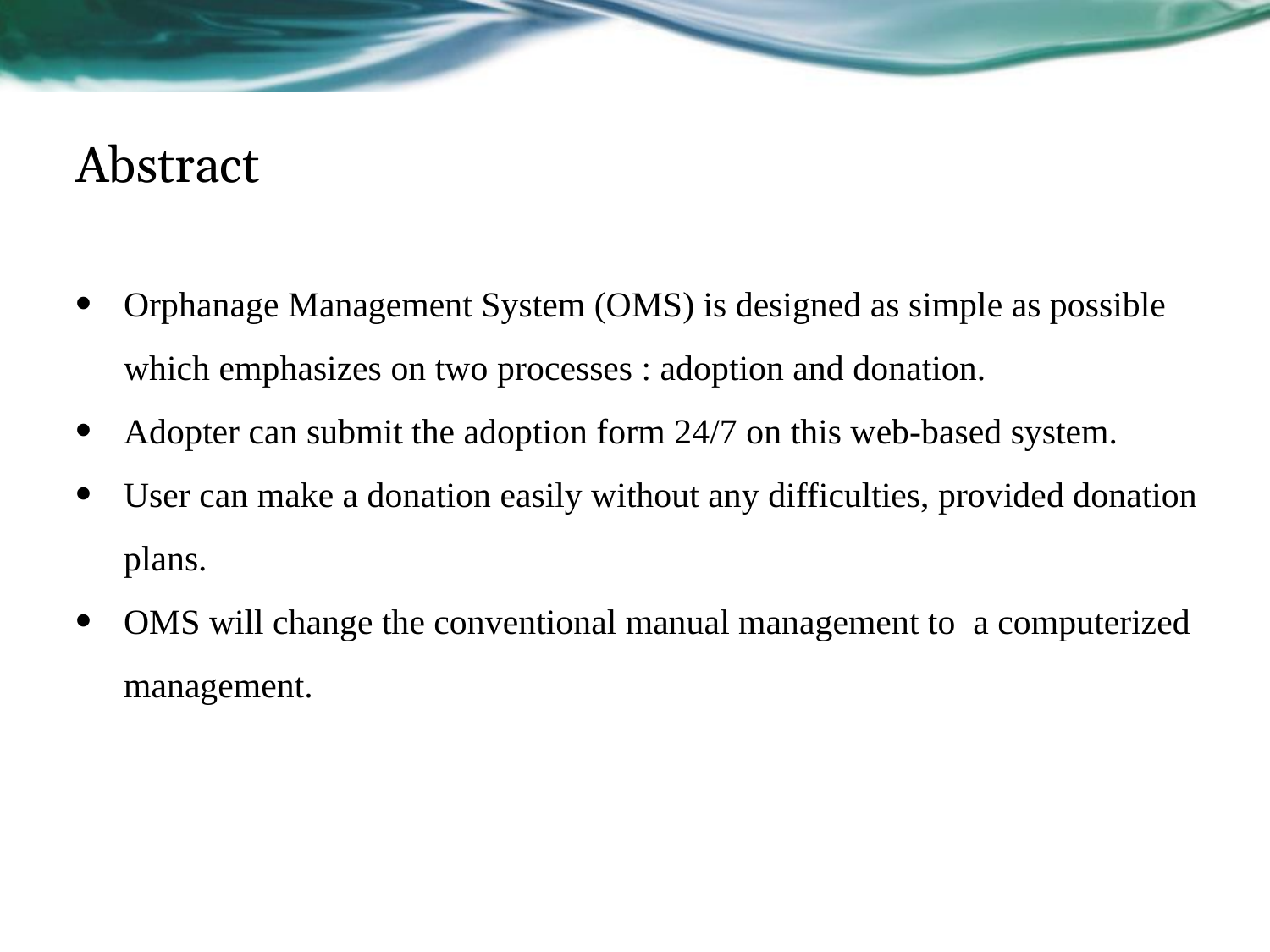

Abstract
Orphanage Management System (OMS) is designed as simple as possible which emphasizes on two processes : adoption and donation.
Adopter can submit the adoption form 24/7 on this web-based system.
User can make a donation easily without any difficulties, provided donation plans.
OMS will change the conventional manual management to  a computerized management.